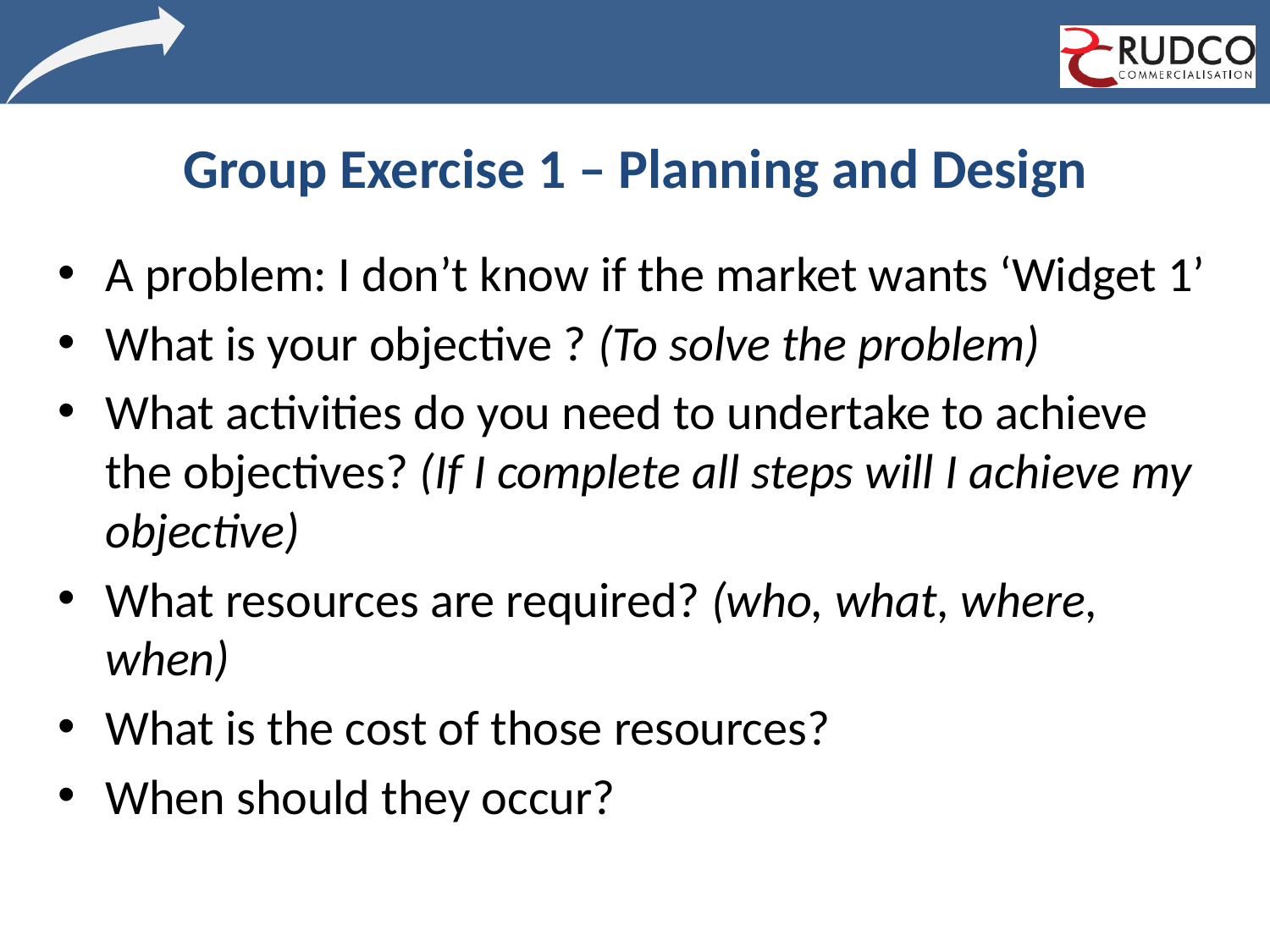

# Group Exercise 1 – Planning and Design
A problem: I don’t know if the market wants ‘Widget 1’
What is your objective ? (To solve the problem)
What activities do you need to undertake to achieve the objectives? (If I complete all steps will I achieve my objective)
What resources are required? (who, what, where, when)
What is the cost of those resources?
When should they occur?